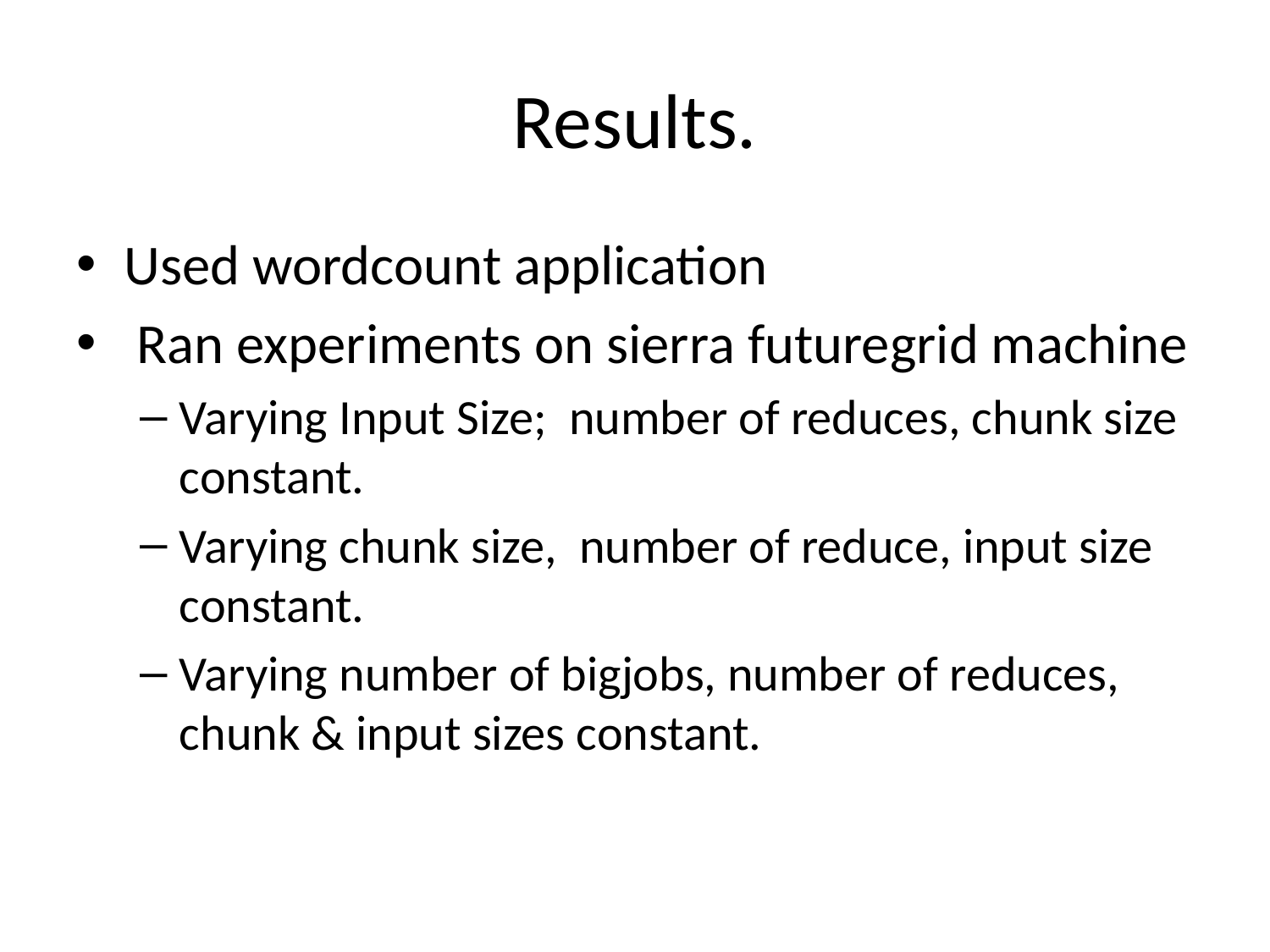

# Results.
Used wordcount application
 Ran experiments on sierra futuregrid machine
Varying Input Size;  number of reduces, chunk size constant.
Varying chunk size,  number of reduce, input size constant.
Varying number of bigjobs, number of reduces, chunk & input sizes constant.